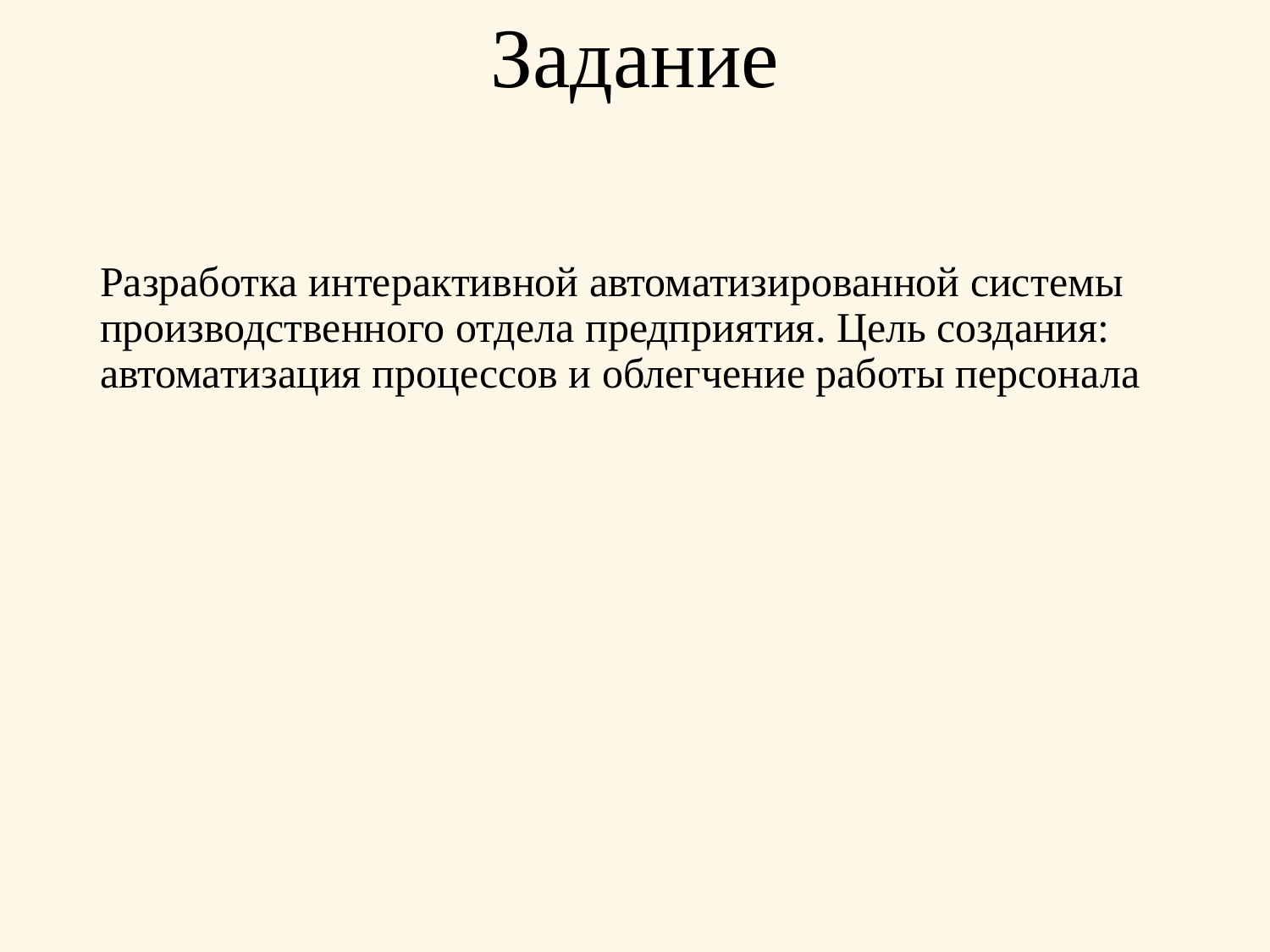

# Задание
Разработка интерактивной автоматизированной системы производственного отдела предприятия. Цель создания: автоматизация процессов и облегчение работы персонала